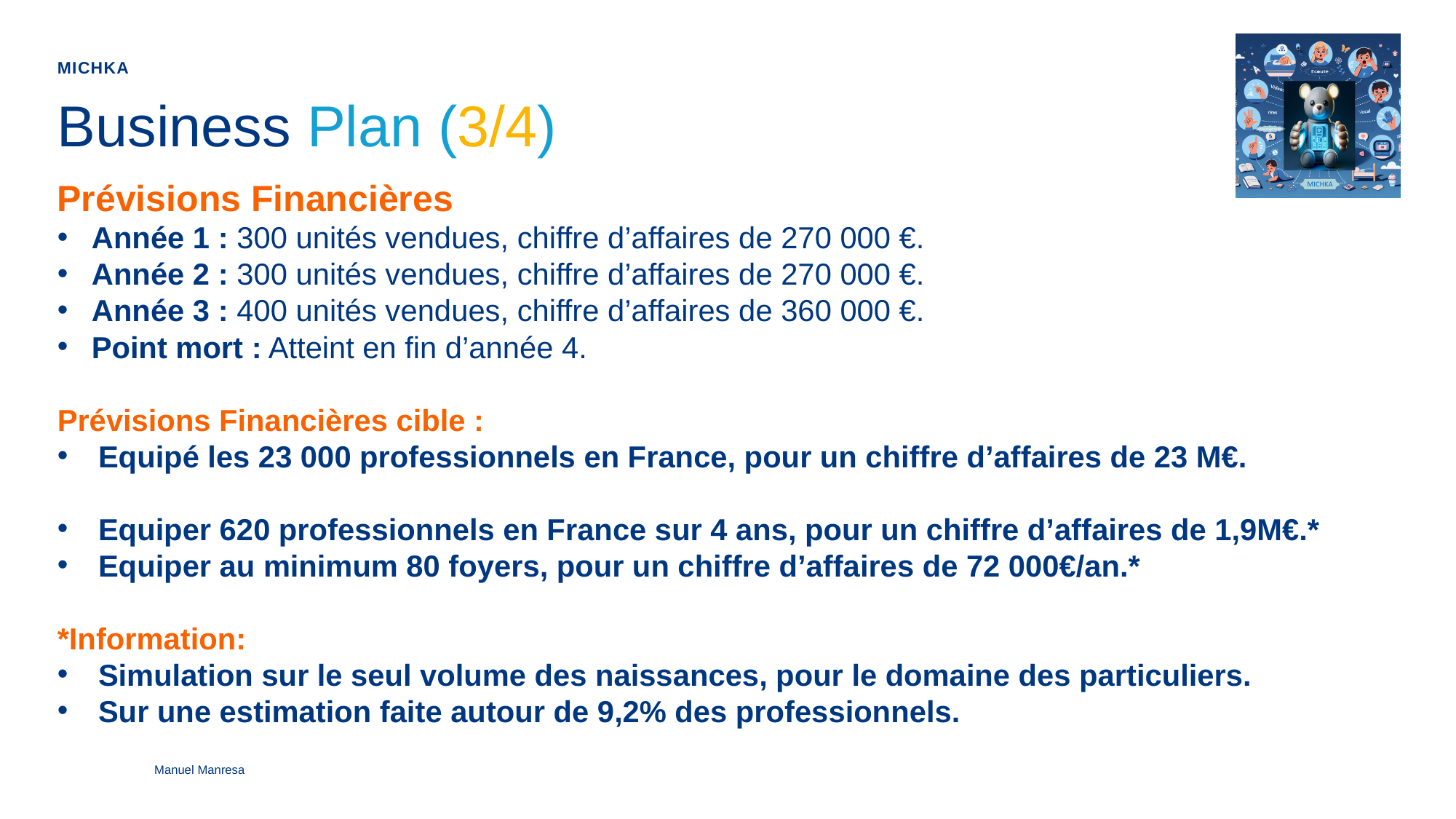

Michka
# Business Plan (3/4)
Prévisions Financières
Année 1 : 300 unités vendues, chiffre d’affaires de 270 000 €.
Année 2 : 300 unités vendues, chiffre d’affaires de 270 000 €.
Année 3 : 400 unités vendues, chiffre d’affaires de 360 000 €.
Point mort : Atteint en fin d’année 4.

Prévisions Financières cible :
Equipé les 23 000 professionnels en France, pour un chiffre d’affaires de 23 M€.

Equiper 620 professionnels en France sur 4 ans, pour un chiffre d’affaires de 1,9M€.*
Equiper au minimum 80 foyers, pour un chiffre d’affaires de 72 000€/an.*

*Information:
Simulation sur le seul volume des naissances, pour le domaine des particuliers.
Sur une estimation faite autour de 9,2% des professionnels.

Manuel Manresa